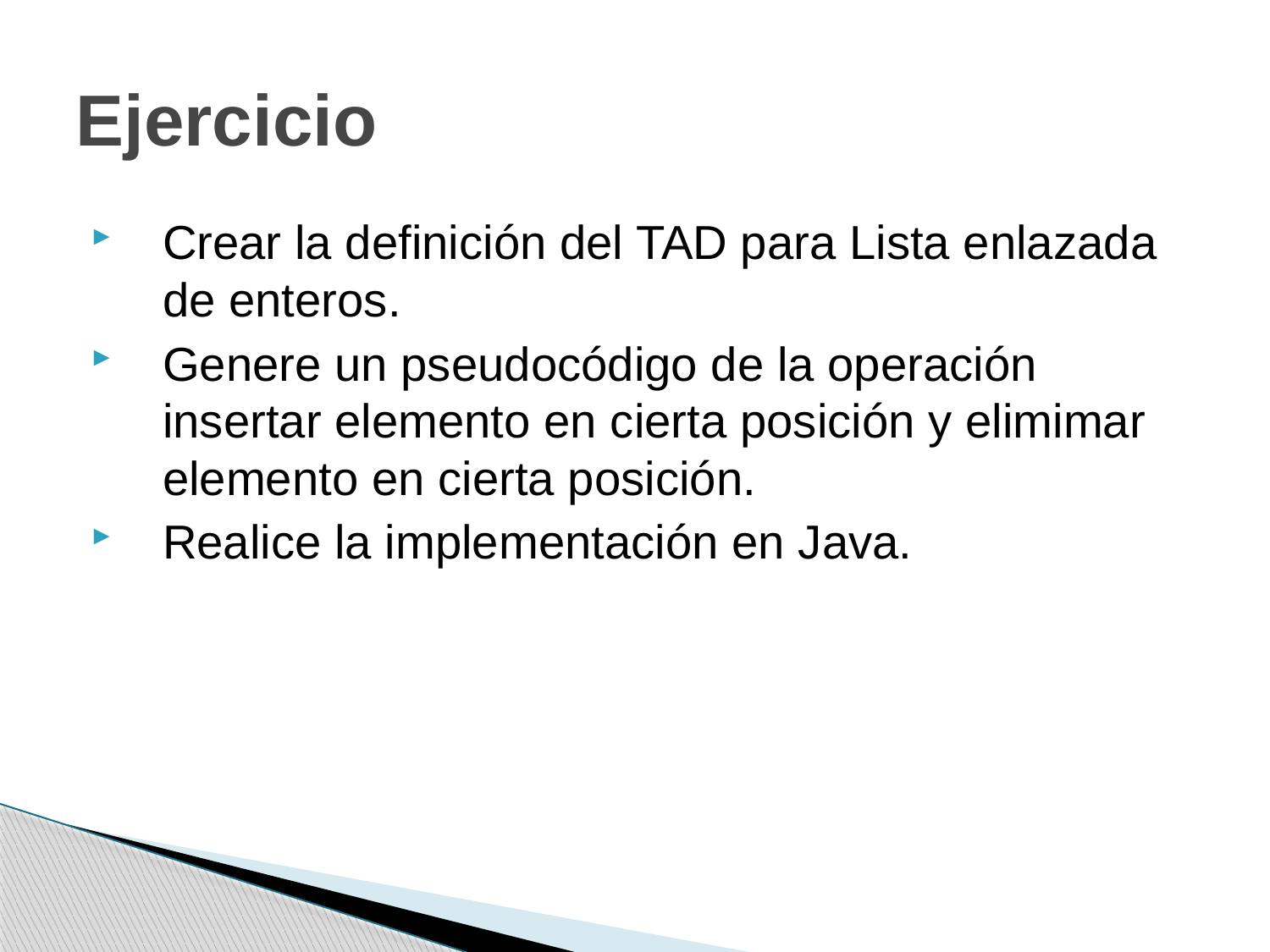

# Ejercicio
Crear la definición del TAD para Lista enlazada de enteros.
Genere un pseudocódigo de la operación insertar elemento en cierta posición y elimimar elemento en cierta posición.
Realice la implementación en Java.